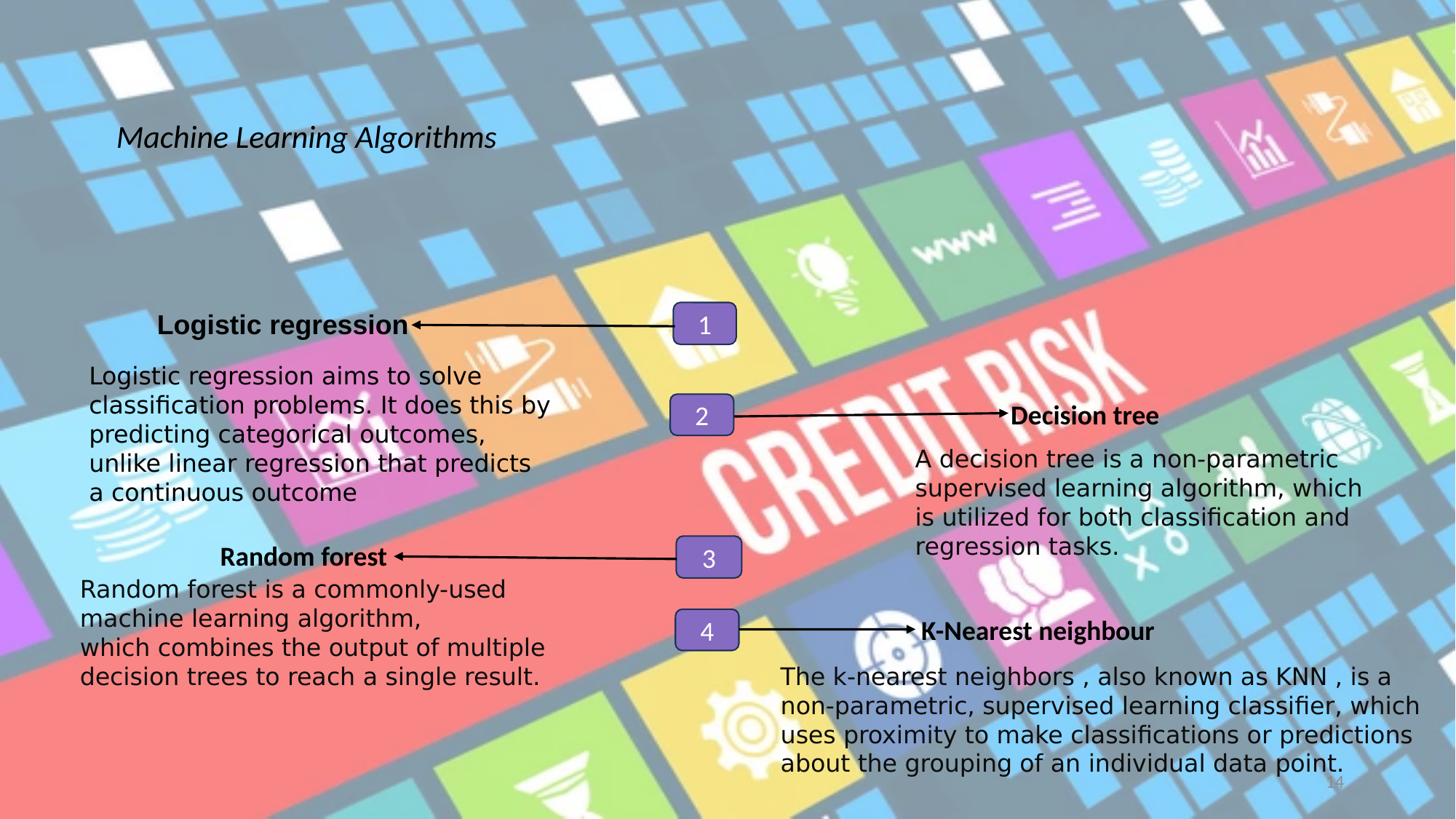

# Machine Learning Algorithms
    Logistic regression
1
Logistic regression aims to solve classification problems. It does this by predicting categorical outcomes, unlike linear regression that predicts a continuous outcome
Decision tree
2
A decision tree is a non-parametric supervised learning algorithm, which is utilized for both classification and regression tasks.
Random forest
3
Random forest is a commonly-used machine learning algorithm, which combines the output of multiple decision trees to reach a single result.
K-Nearest neighbour
4
The k-nearest neighbors , also known as KNN , is a non-parametric, supervised learning classifier, which uses proximity to make classifications or predictions about the grouping of an individual data point.

14